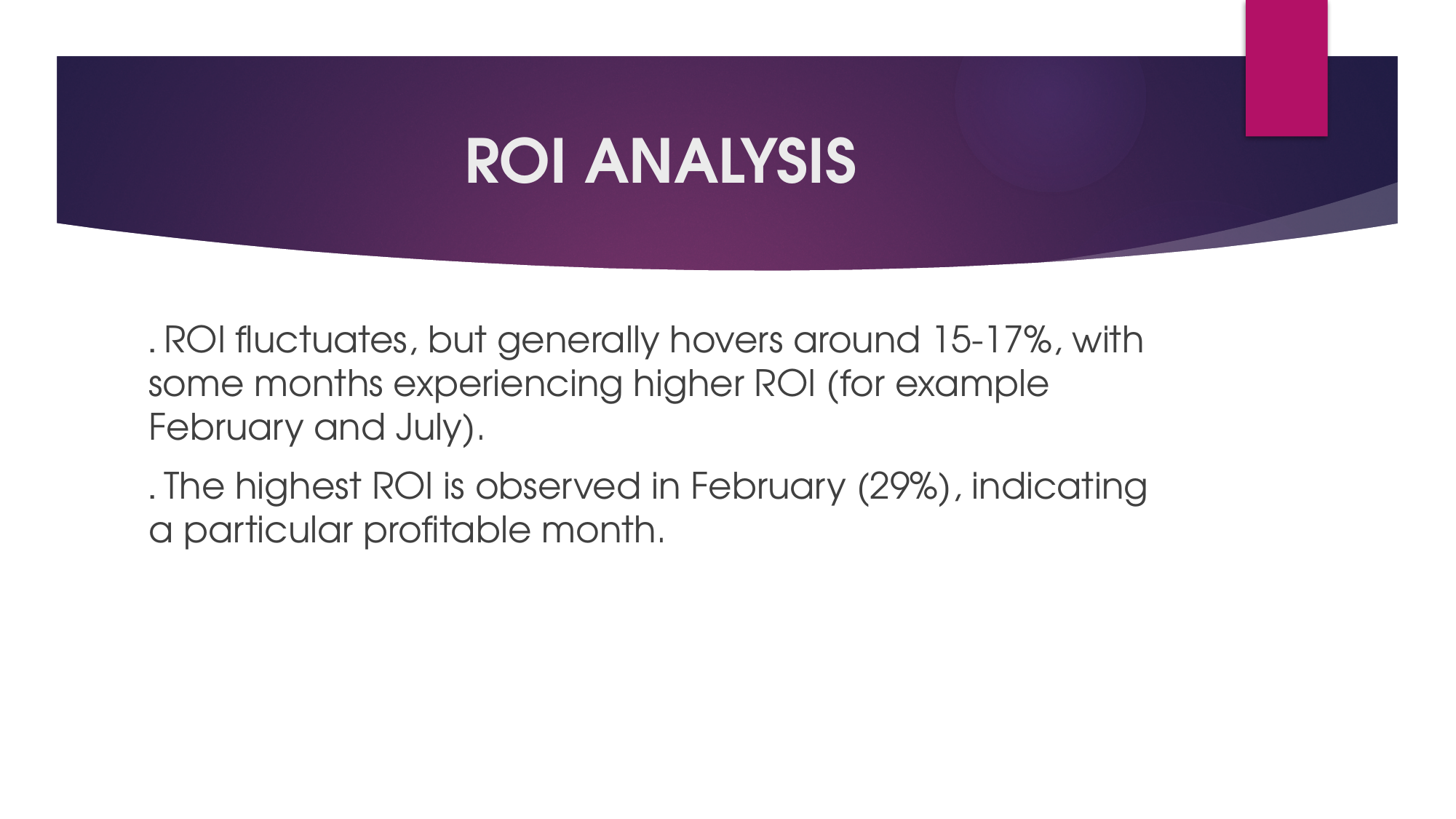

# ROI ANALYSIS
. ROI fluctuates, but generally hovers around 15-17%, with some months experiencing higher ROI (for example February and July).
. The highest ROI is observed in February (29%), indicating a particular profitable month.